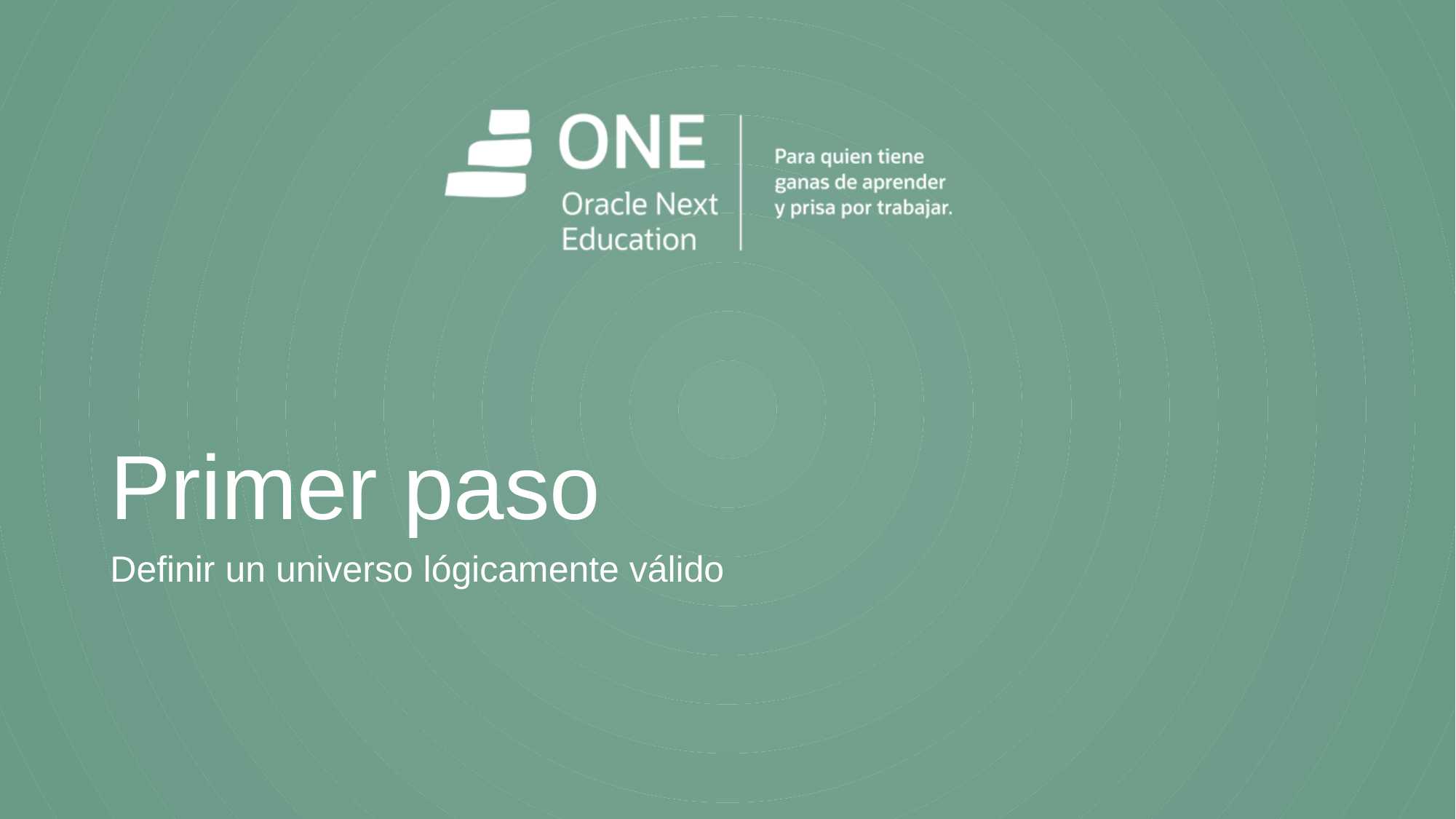

# Primer paso
Definir un universo lógicamente válido